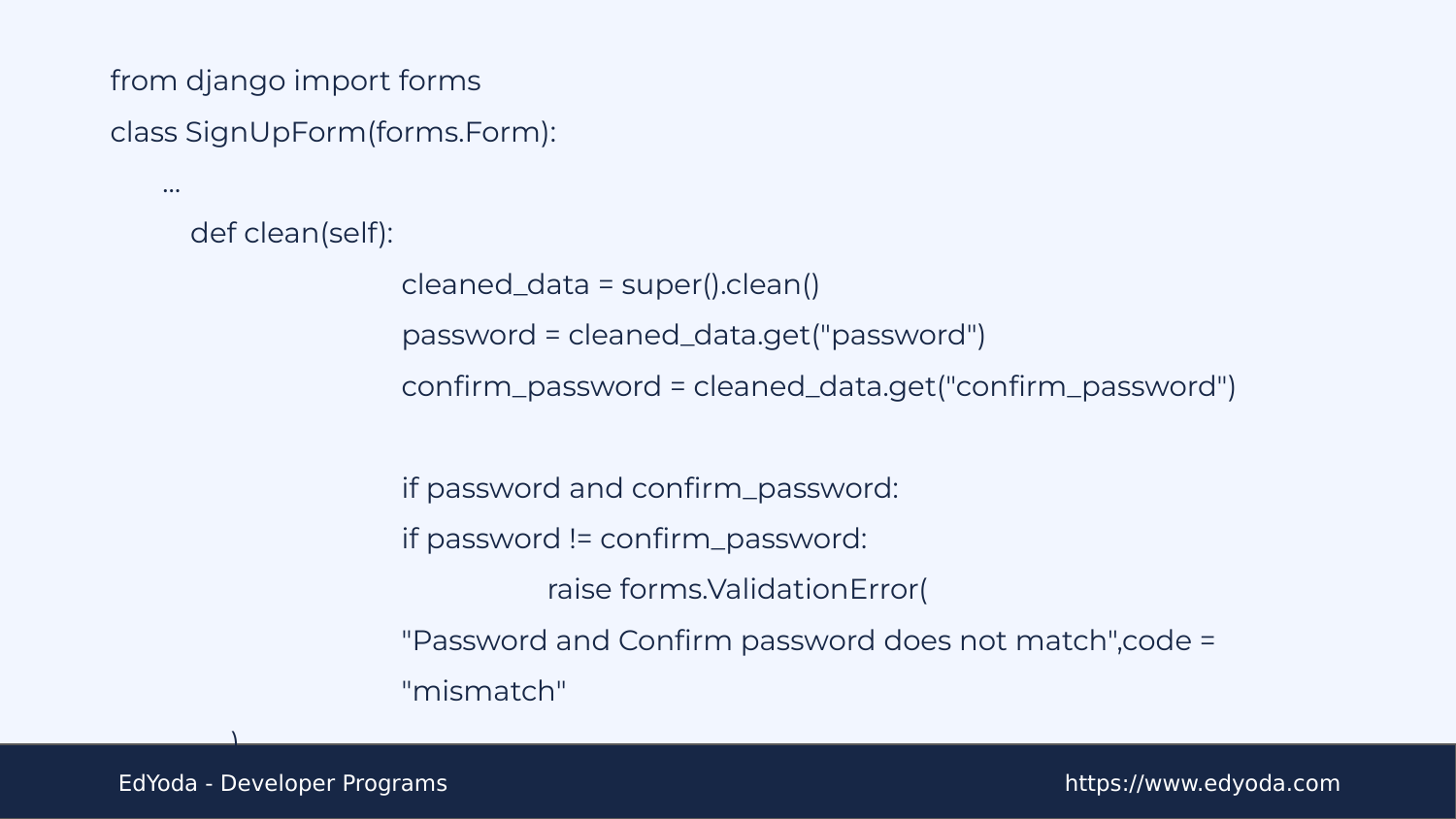

from django import forms
class SignUpForm(forms.Form):
       …
 def clean(self):
        		cleaned_data = super().clean()
        		password = cleaned_data.get("password")
        		confirm_password = cleaned_data.get("confirm_password")
        		if password and confirm_password:
            		if password != confirm_password:
                			raise forms.ValidationError(
"Password and Confirm password does not match",code = "mismatch"
                )

EdYoda - Developer Programs
https://www.edyoda.com